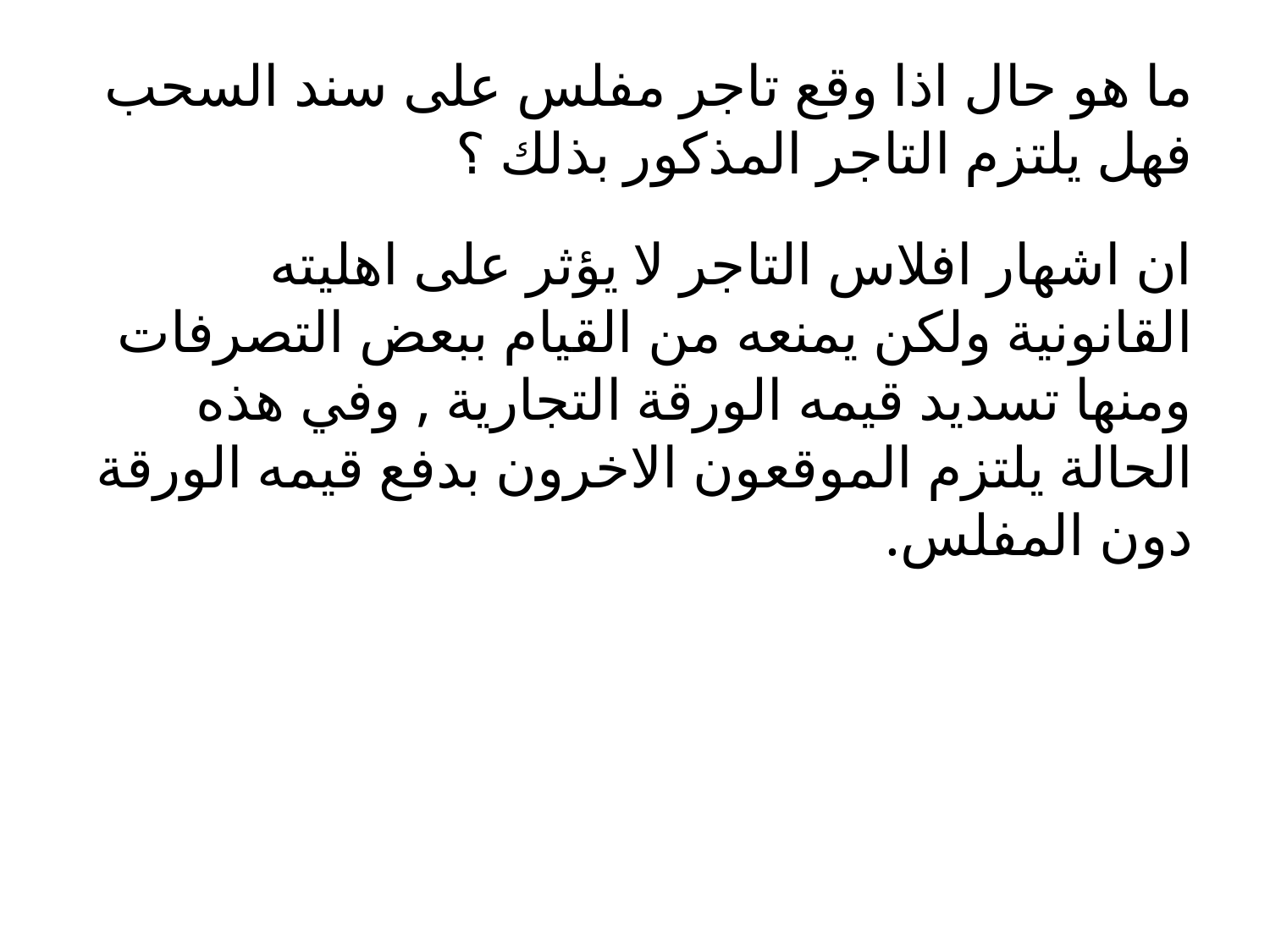

# ما هو حال اذا وقع تاجر مفلس على سند السحب فهل يلتزم التاجر المذكور بذلك ؟
ان اشهار افلاس التاجر لا يؤثر على اهليته القانونية ولكن يمنعه من القيام ببعض التصرفات ومنها تسديد قيمه الورقة التجارية , وفي هذه الحالة يلتزم الموقعون الاخرون بدفع قيمه الورقة دون المفلس.